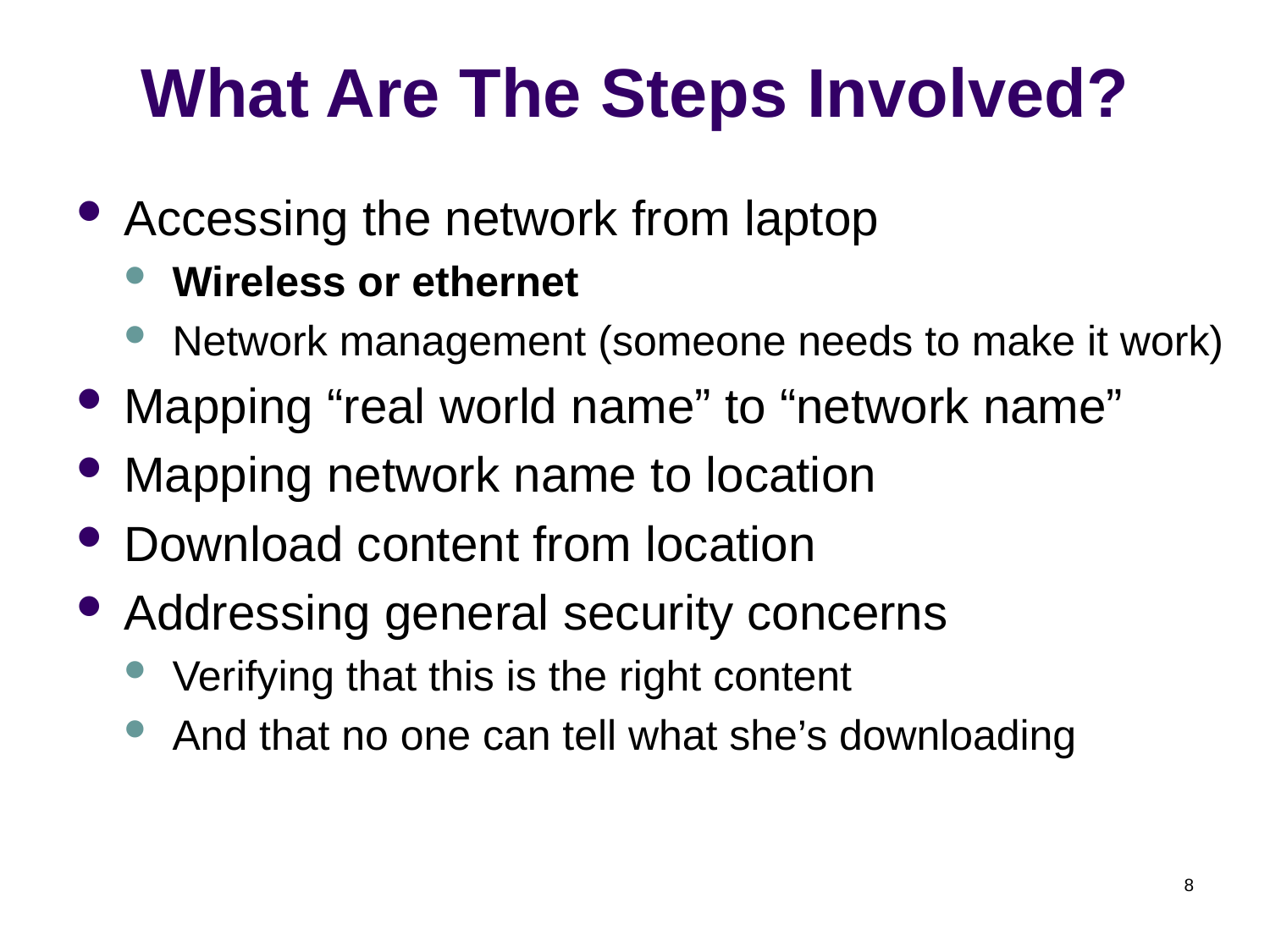

# What Are The Steps Involved?
Accessing the network from laptop
Wireless or ethernet
Network management (someone needs to make it work)
Mapping “real world name” to “network name”
Mapping network name to location
Download content from location
Addressing general security concerns
Verifying that this is the right content
And that no one can tell what she’s downloading
8